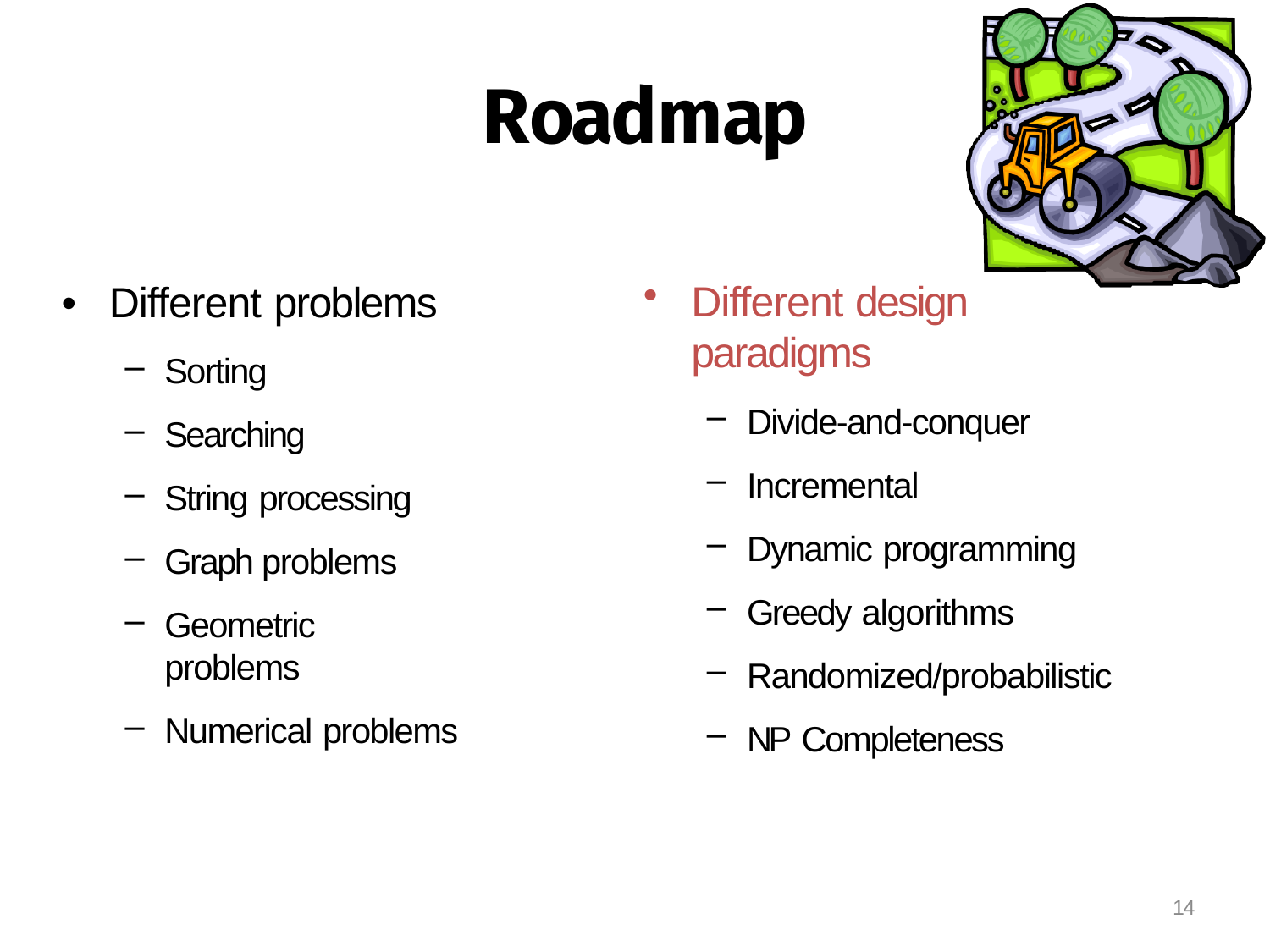

# Roadmap
Different design paradigms
Divide-and-conquer
Incremental
Dynamic programming
Greedy algorithms
Randomized/probabilistic
NP Completeness
Different problems
Sorting
Searching
String processing
Graph problems
Geometric problems
Numerical problems
•
14